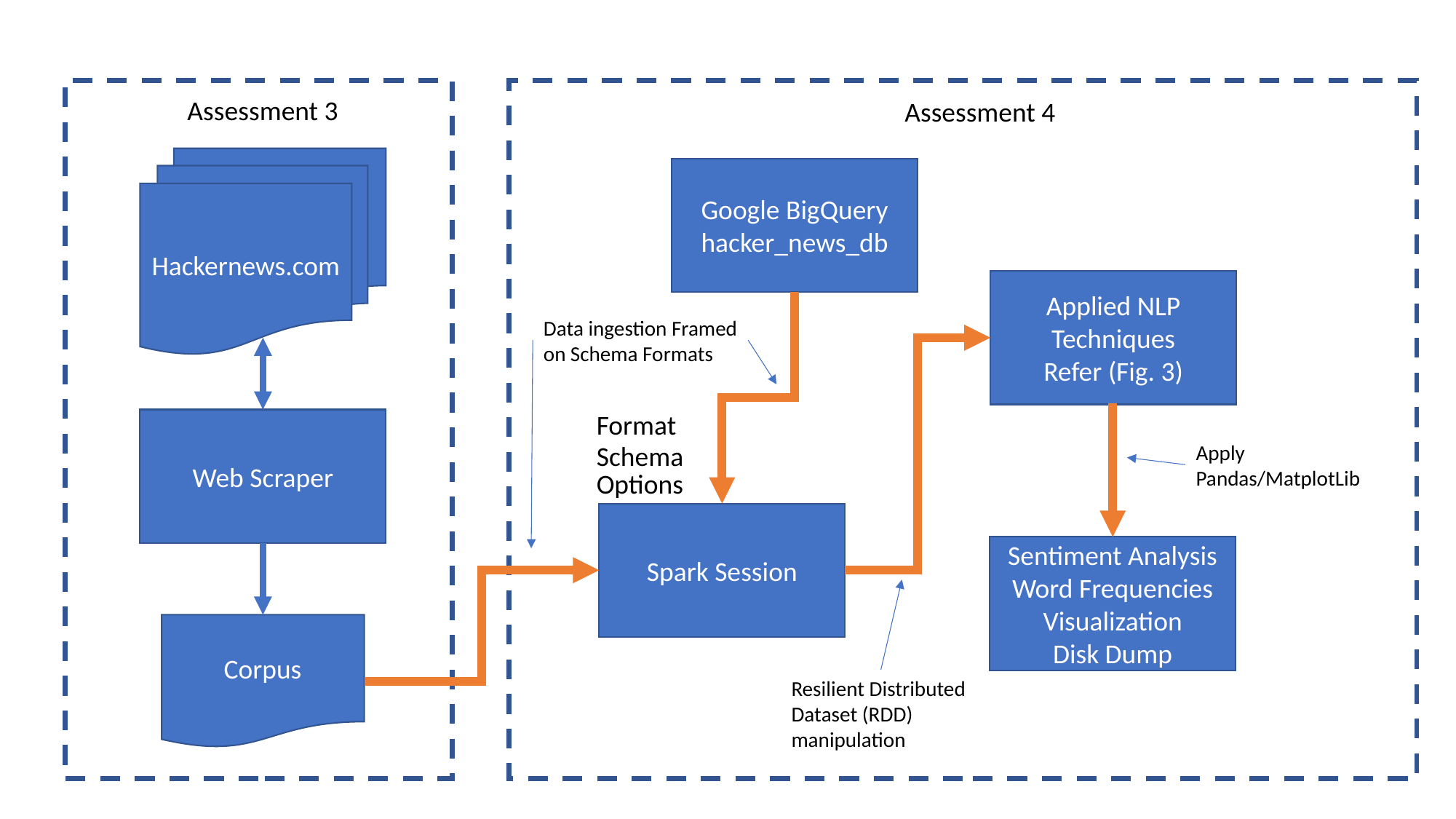

Assessment 3
Assessment 4
Hackernews.com
Google BigQuery
hacker_news_db
Applied NLP Techniques
Refer (Fig. 3)
Data ingestion Framed
on Schema Formats
Format
Web Scraper
Schema
Apply
Pandas/MatplotLib
Options
Spark Session
Sentiment Analysis
Word Frequencies
Visualization
Disk Dump
Corpus
Resilient Distributed
Dataset (RDD)
manipulation